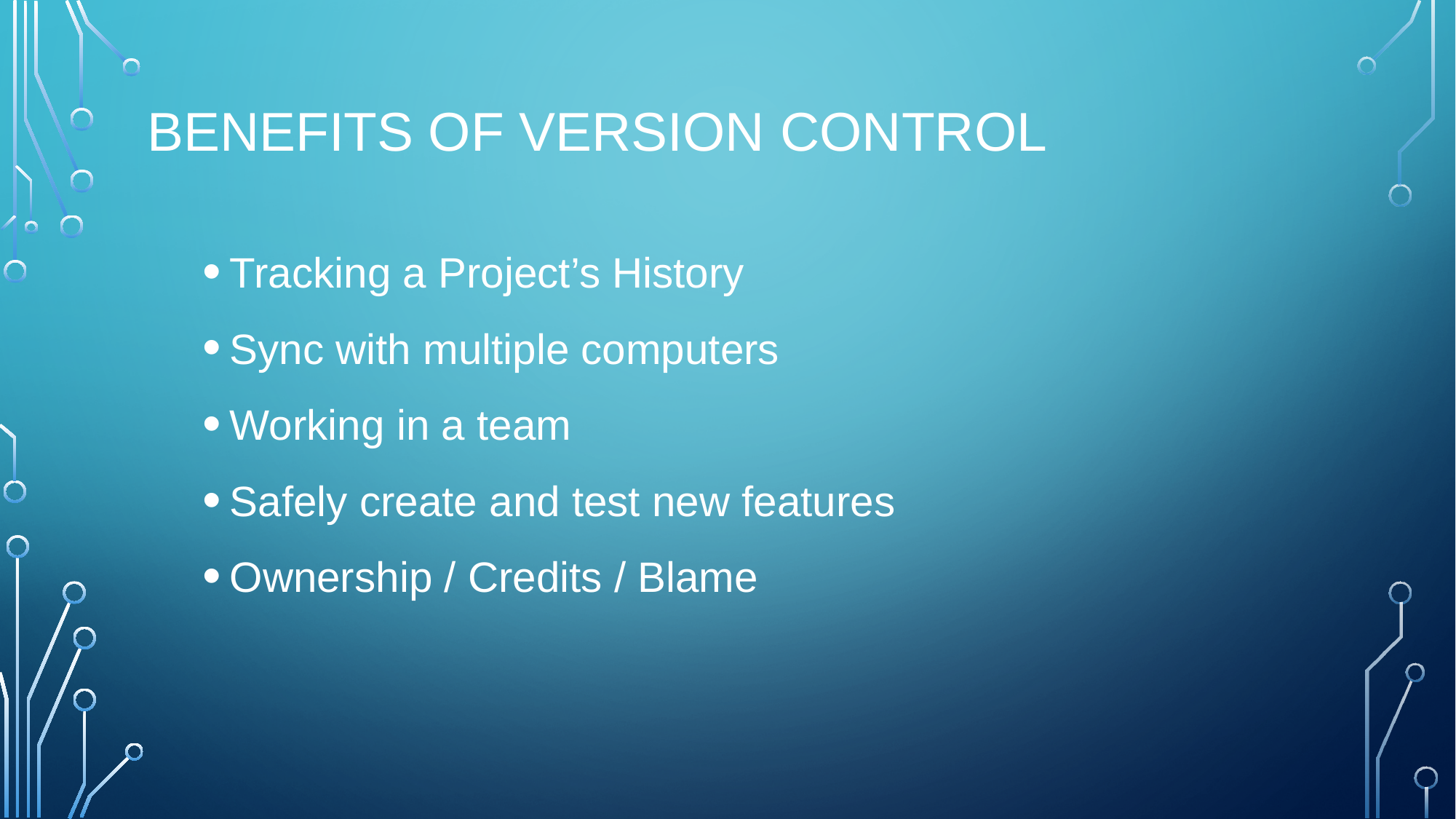

# BENEFITS OF VERSION CONTROL
Tracking a Project’s History
Sync with multiple computers
Working in a team
Safely create and test new features
Ownership / Credits / Blame